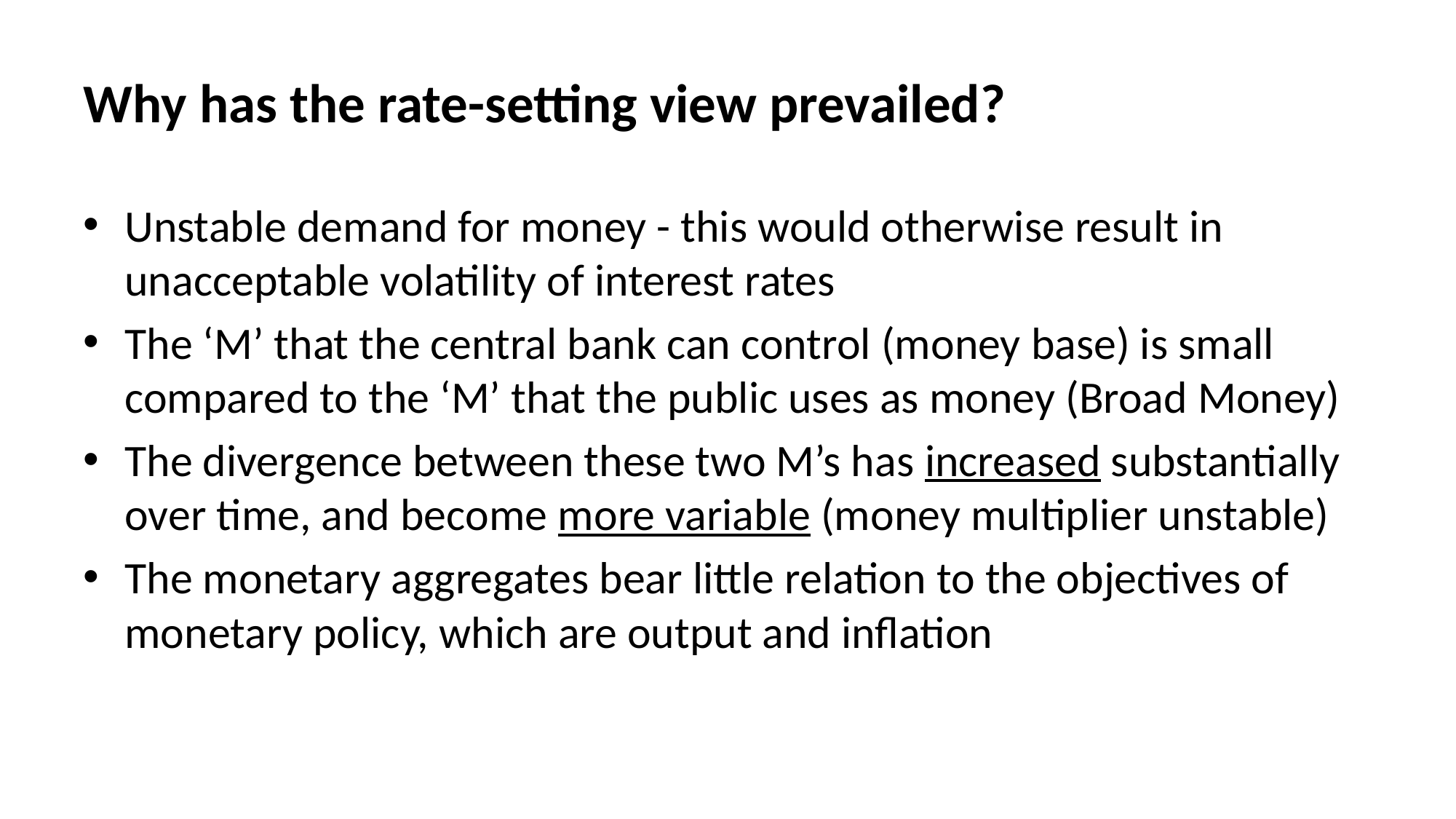

# Why has the rate-setting view prevailed?
Unstable demand for money - this would otherwise result in unacceptable volatility of interest rates
The ‘M’ that the central bank can control (money base) is small compared to the ‘M’ that the public uses as money (Broad Money)
The divergence between these two M’s has increased substantially over time, and become more variable (money multiplier unstable)
The monetary aggregates bear little relation to the objectives of monetary policy, which are output and inflation